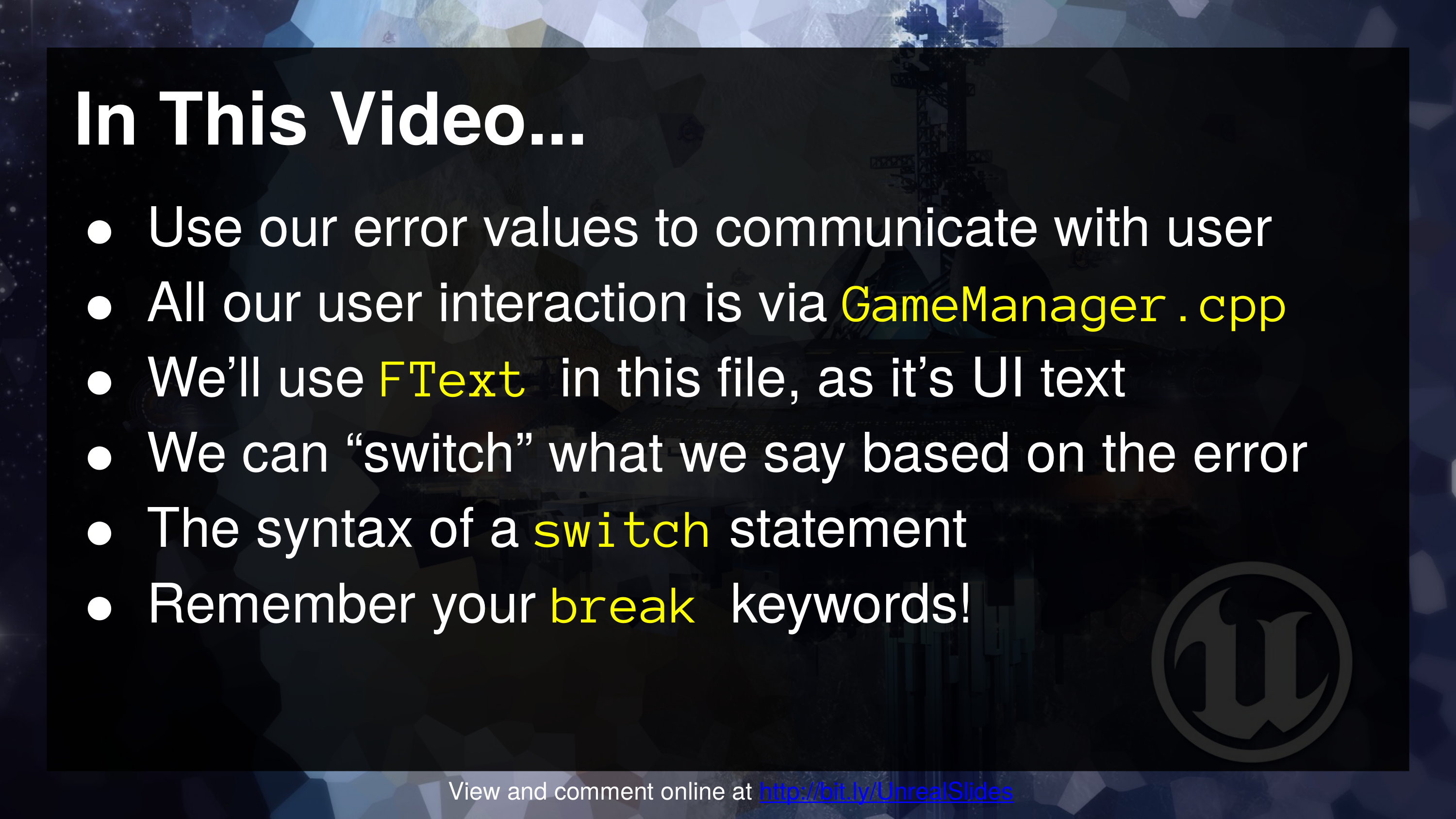

# In This Video...
Use our error values to communicate with user
All our user interaction is via GameManager.cpp
We’ll use FText in this file, as it’s UI text
We can “switch” what we say based on the error
The syntax of a switch statement
Remember your break keywords!